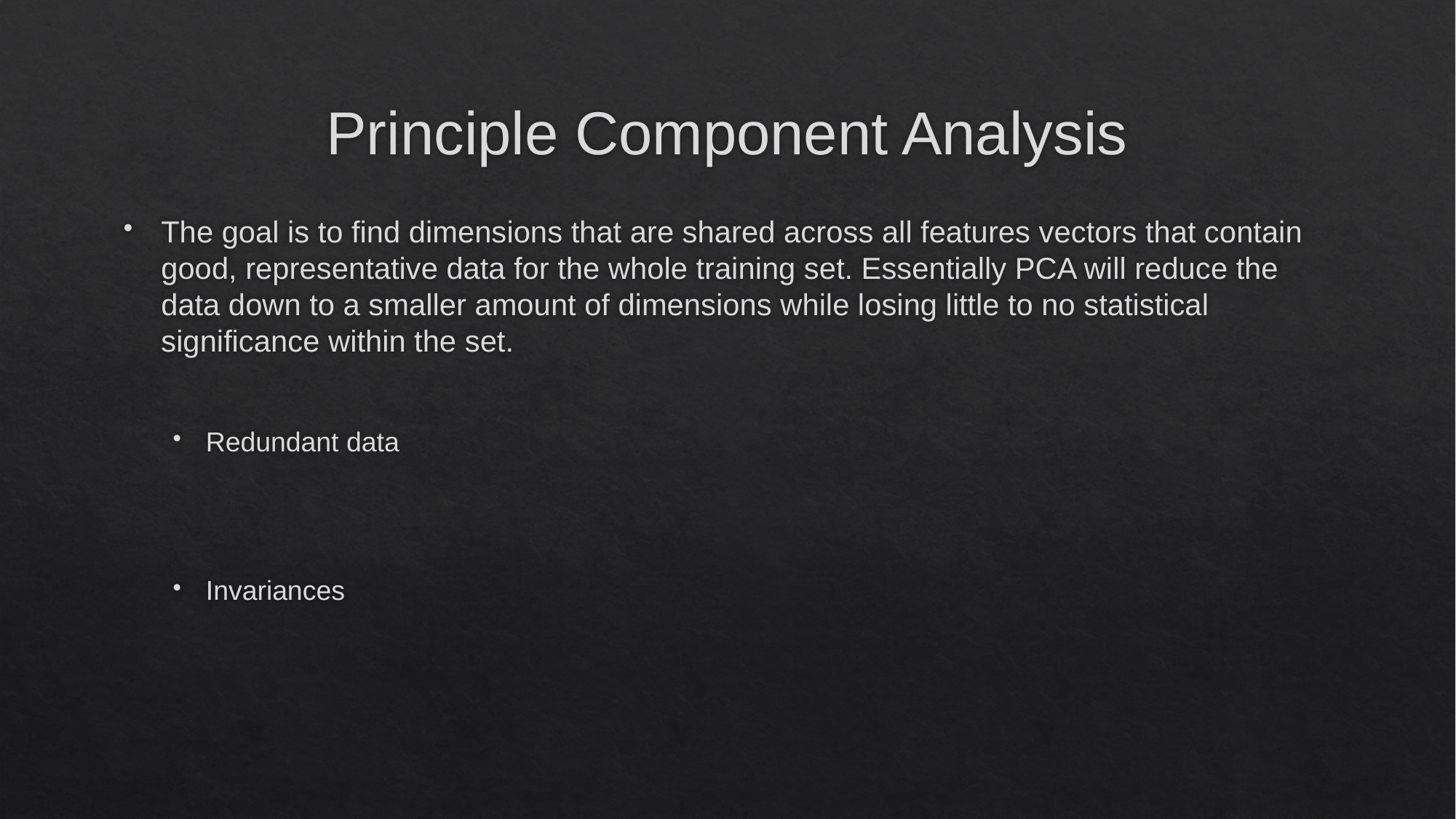

# Principle Component Analysis
The goal is to find dimensions that are shared across all features vectors that contain good, representative data for the whole training set. Essentially PCA will reduce the data down to a smaller amount of dimensions while losing little to no statistical significance within the set.

Redundant data

Invariances